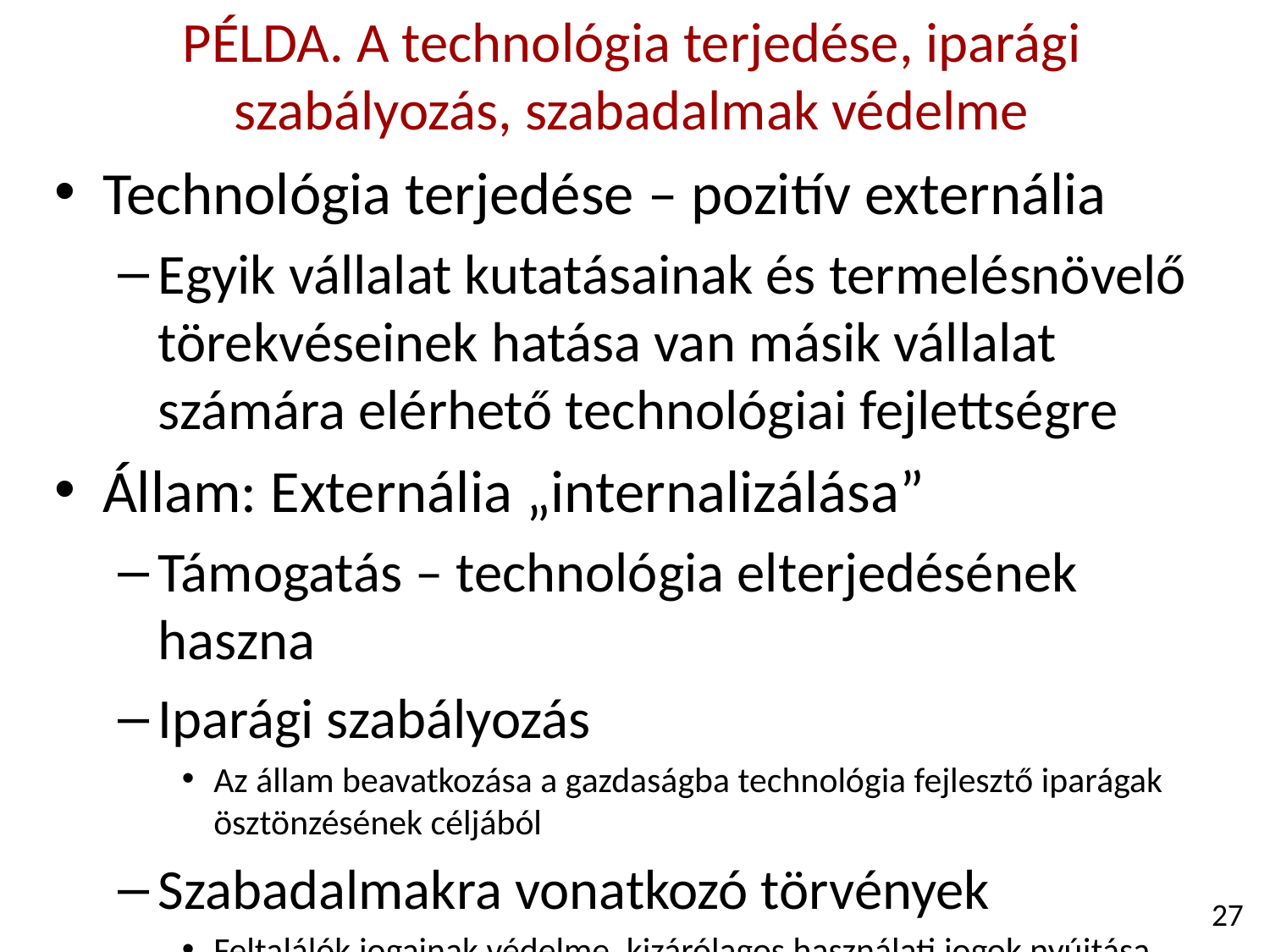

PÉLDA. A technológia terjedése, iparági szabályozás, szabadalmak védelme
Technológia terjedése – pozitív externália
Egyik vállalat kutatásainak és termelésnövelő törekvéseinek hatása van másik vállalat számára elérhető technológiai fejlettségre
Állam: Externália „internalizálása”
Támogatás – technológia elterjedésének haszna
Iparági szabályozás
Az állam beavatkozása a gazdaságba technológia fejlesztő iparágak ösztönzésének céljából
Szabadalmakra vonatkozó törvények
Feltalálók jogainak védelme, kizárólagos használati jogok nyújtása által
27